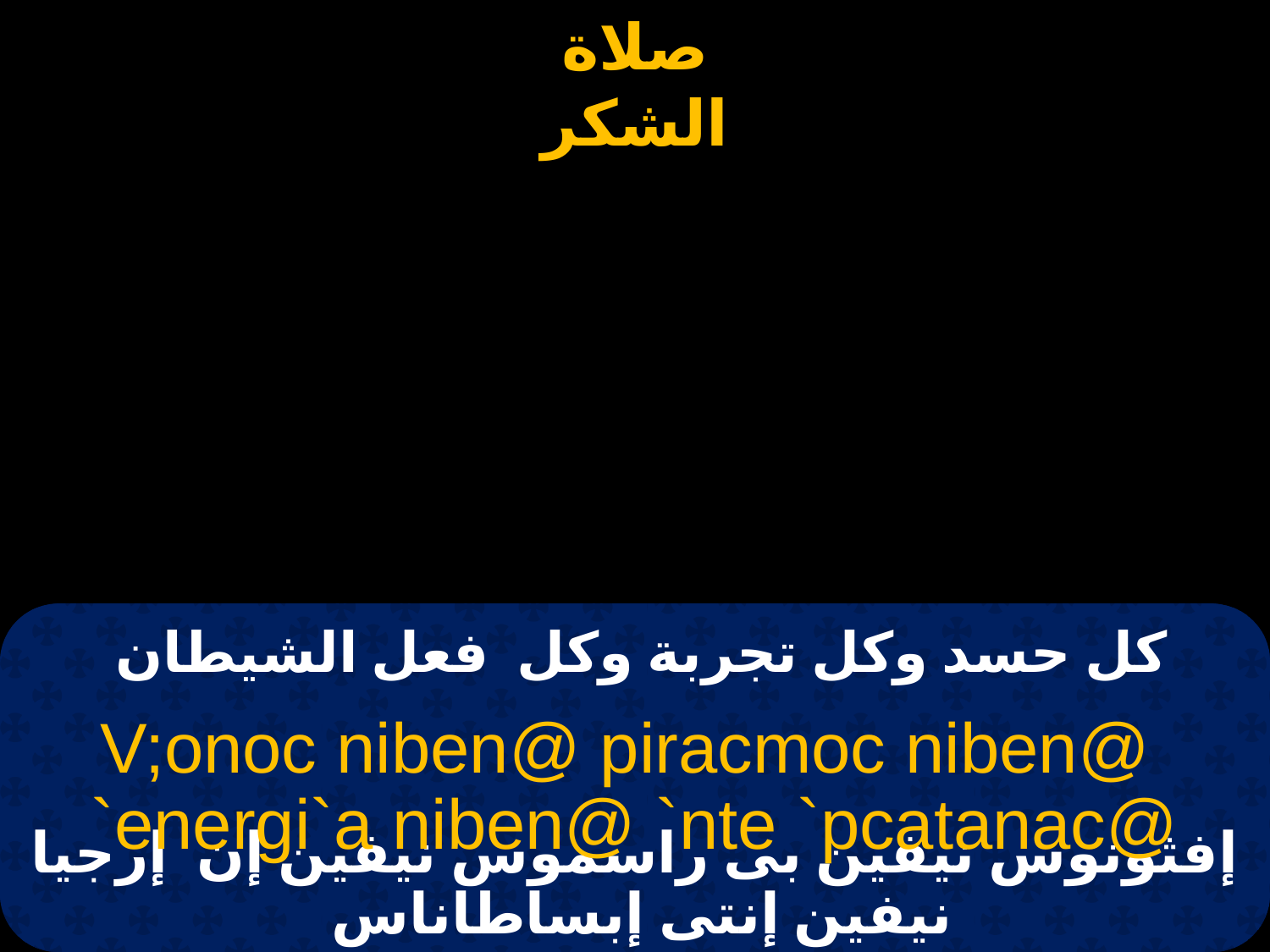

# كل حسد وكل تجربة وكل  فعل الشيطان
V;onoc niben@ piracmoc niben@
`energi`a niben@ `nte `pcatanac@
إفثونوس نيفين بى راسموس نيفين إن  إرجيا نيفين إنتى إبساطاناس